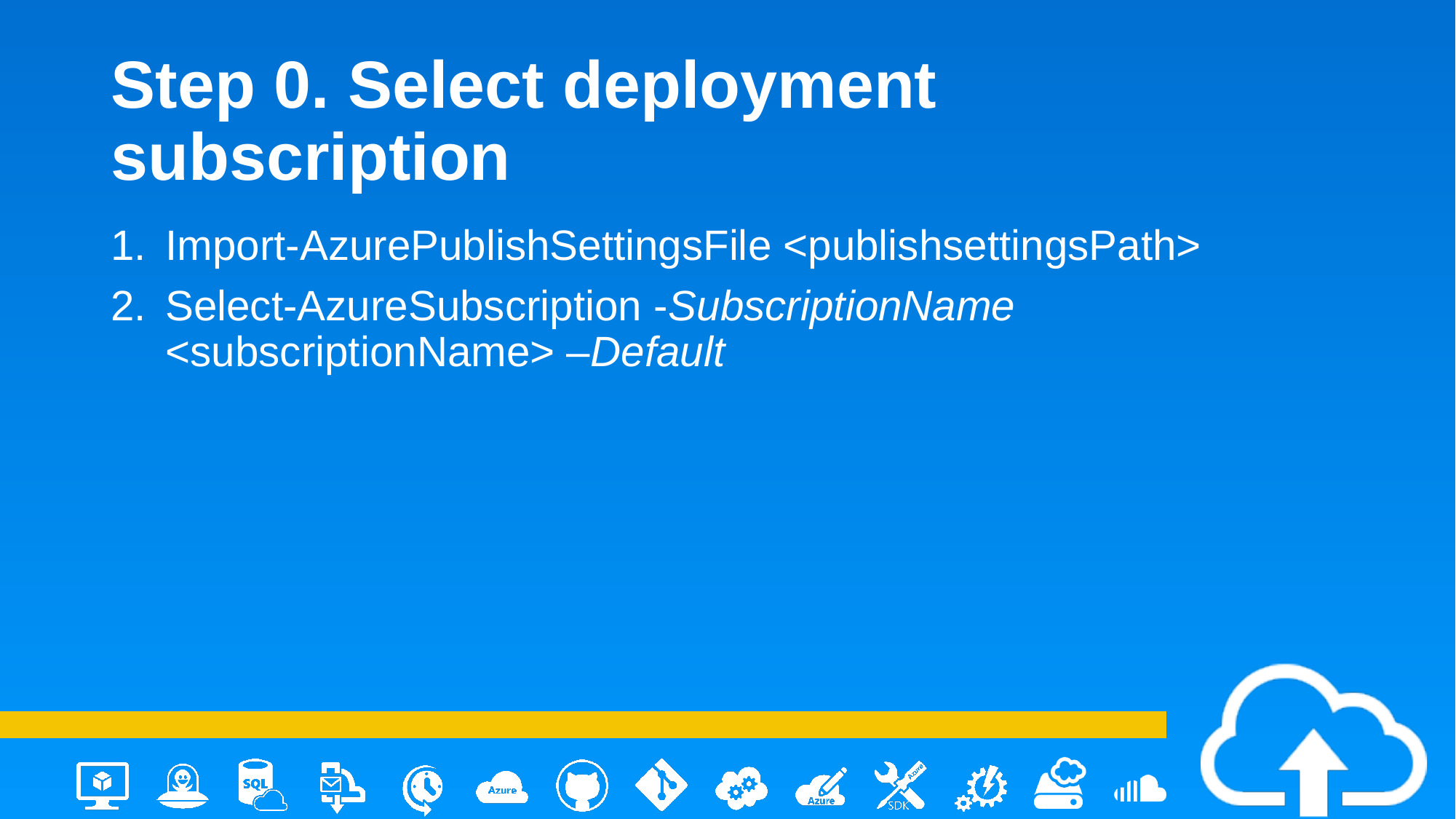

# Step 0. Select deployment subscription
Import-AzurePublishSettingsFile <publishsettingsPath>
Select-AzureSubscription -SubscriptionName <subscriptionName> –Default